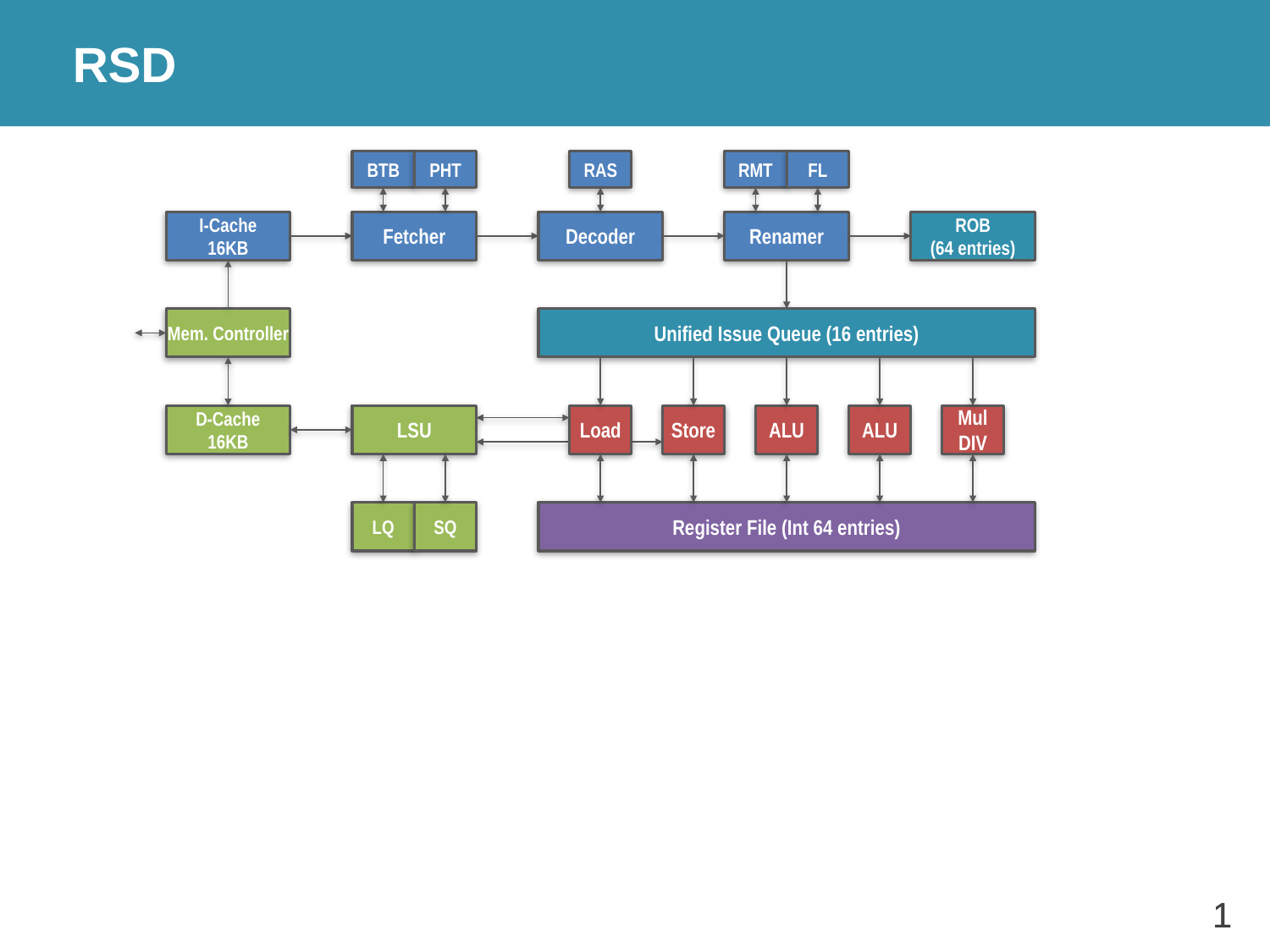

# RSD
BTB
PHT
RAS
RMT
FL
Fetcher
I-Cache
16KB
Decoder
Renamer
ROB
(64 entries)
Mem. Controller
Unified Issue Queue (16 entries)
D-Cache
16KB
LSU
Load
Store
ALU
ALU
Mul
DIV
LQ
SQ
Register File (Int 64 entries)